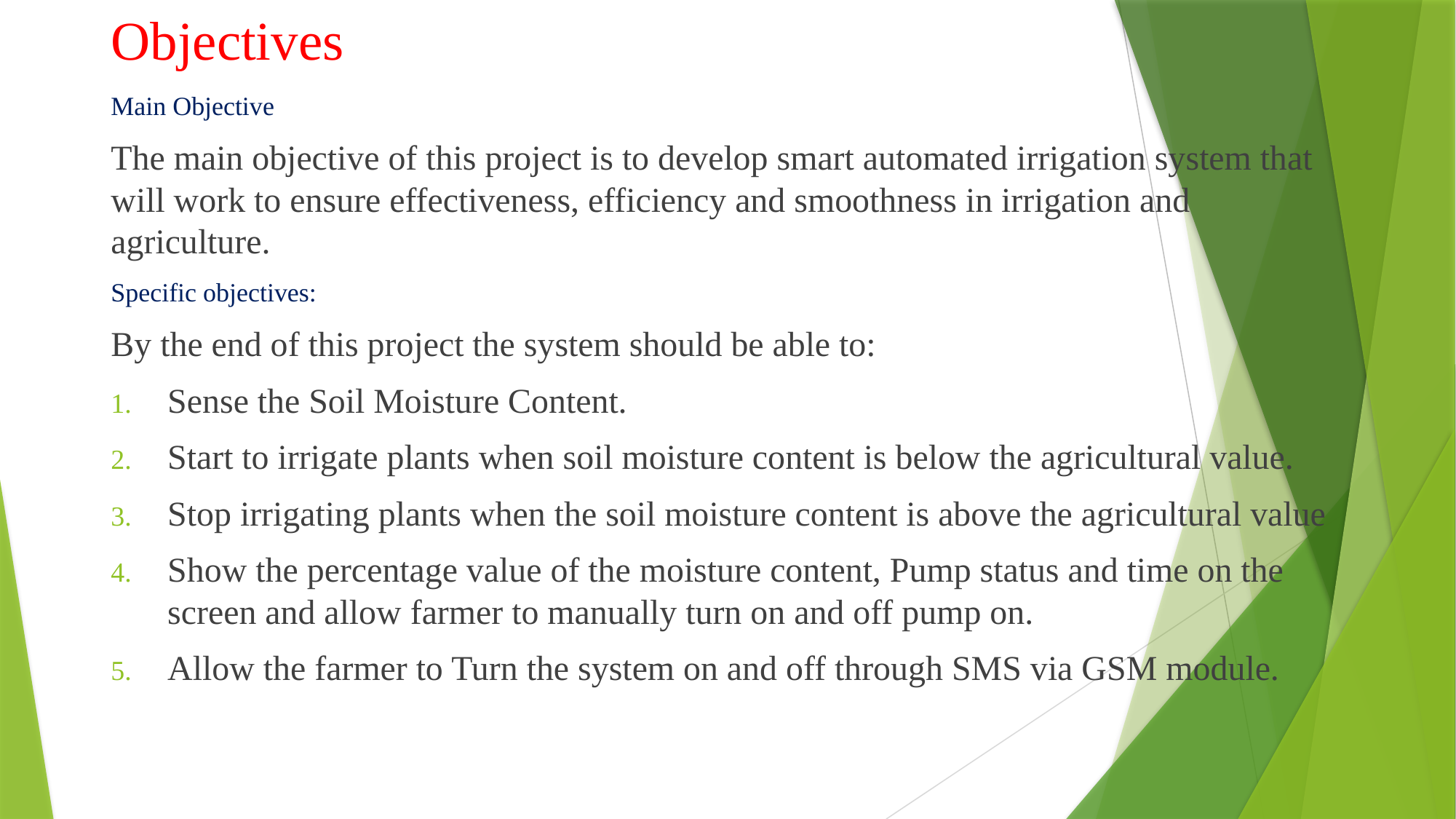

# Objectives
Main Objective
The main objective of this project is to develop smart automated irrigation system that will work to ensure effectiveness, efficiency and smoothness in irrigation and agriculture.
Specific objectives:
By the end of this project the system should be able to:
Sense the Soil Moisture Content.
Start to irrigate plants when soil moisture content is below the agricultural value.
Stop irrigating plants when the soil moisture content is above the agricultural value
Show the percentage value of the moisture content, Pump status and time on the screen and allow farmer to manually turn on and off pump on.
Allow the farmer to Turn the system on and off through SMS via GSM module.